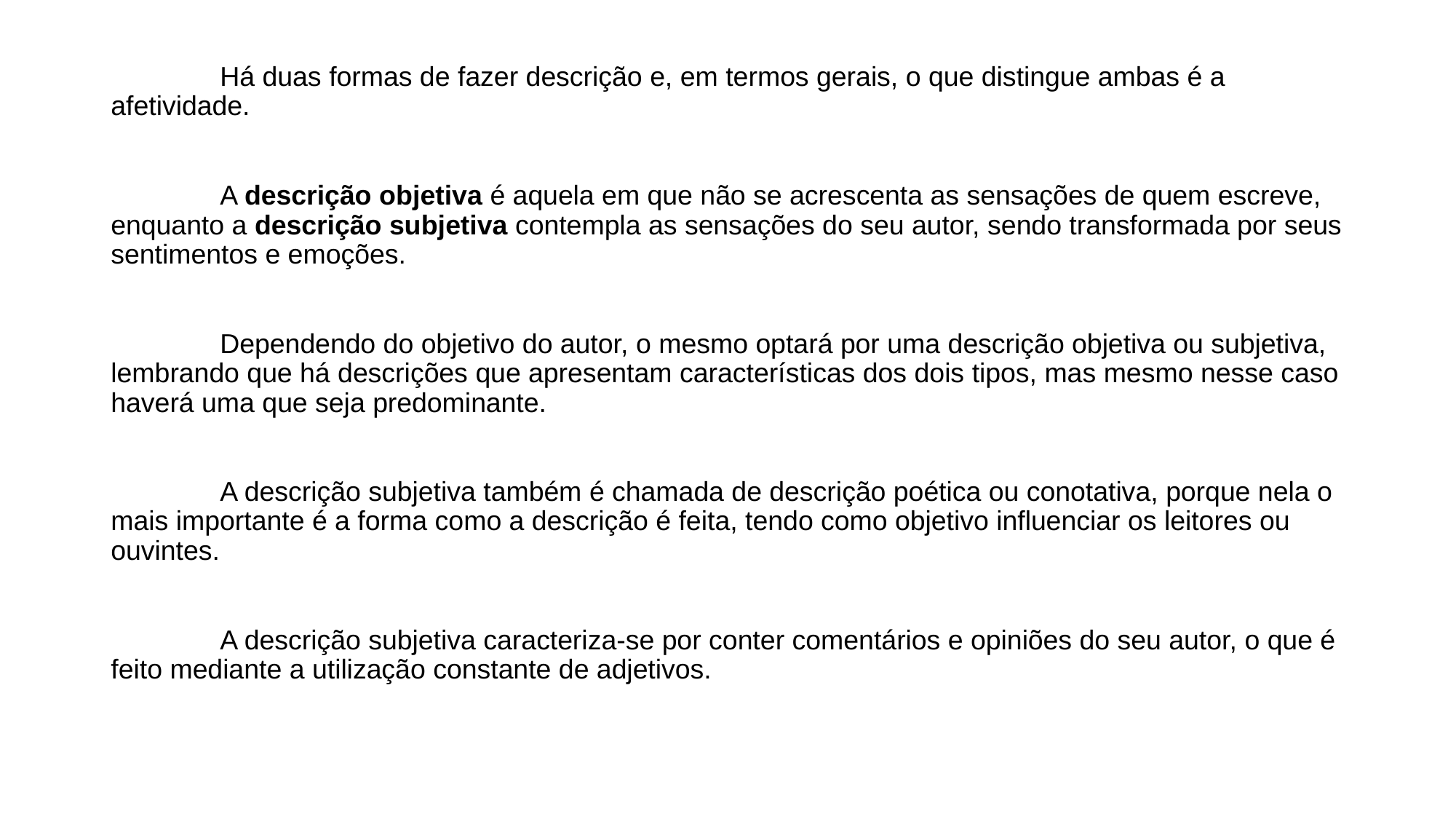

Há duas formas de fazer descrição e, em termos gerais, o que distingue ambas é a afetividade.

	A descrição objetiva é aquela em que não se acrescenta as sensações de quem escreve, enquanto a descrição subjetiva contempla as sensações do seu autor, sendo transformada por seus sentimentos e emoções.

	Dependendo do objetivo do autor, o mesmo optará por uma descrição objetiva ou subjetiva, lembrando que há descrições que apresentam características dos dois tipos, mas mesmo nesse caso haverá uma que seja predominante.

	A descrição subjetiva também é chamada de descrição poética ou conotativa, porque nela o mais importante é a forma como a descrição é feita, tendo como objetivo influenciar os leitores ou ouvintes.

	A descrição subjetiva caracteriza-se por conter comentários e opiniões do seu autor, o que é feito mediante a utilização constante de adjetivos.